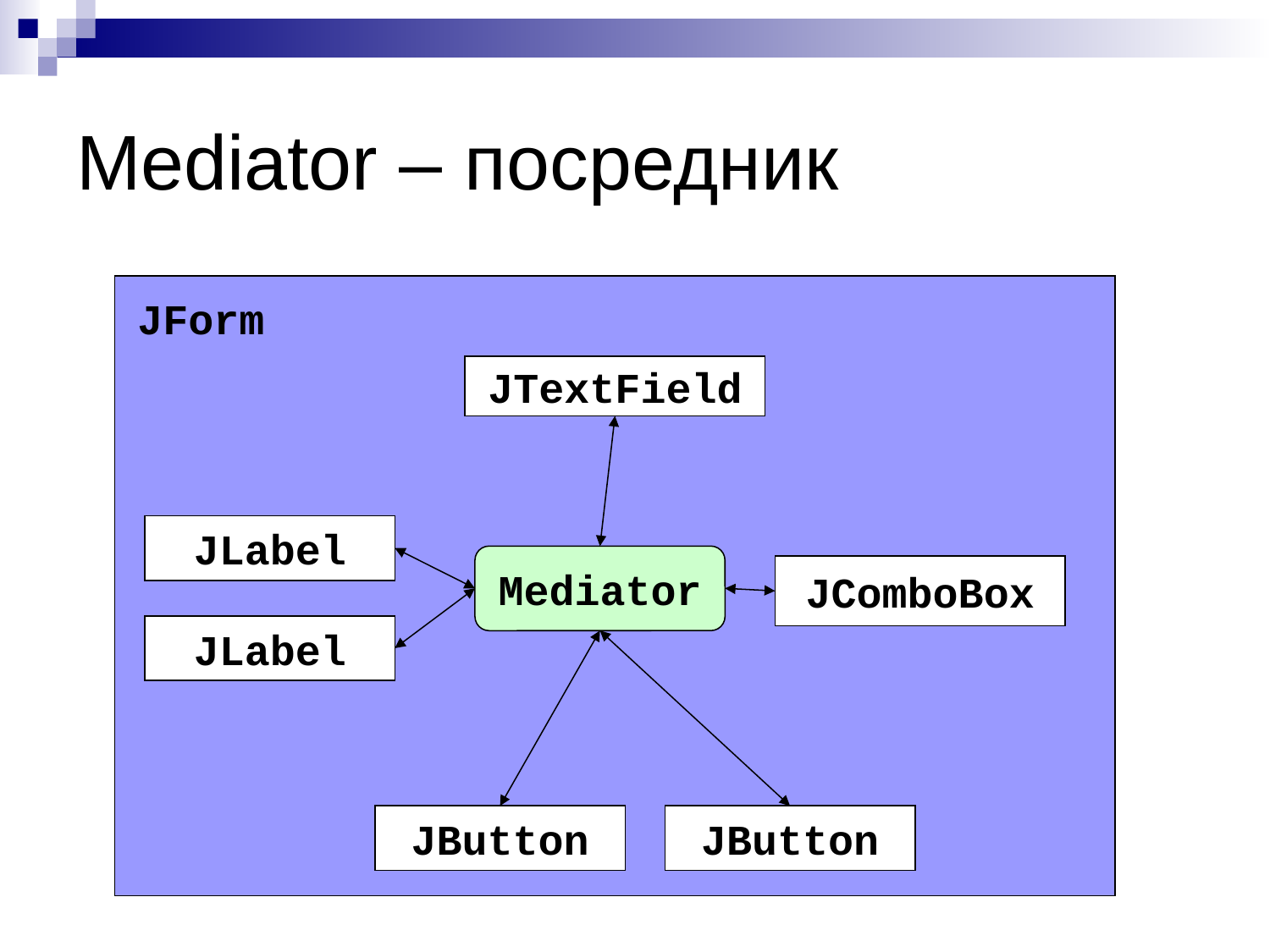

# Mediator – посредник

JForm
JTextField
JLabel
Mediator
JComboBox
JLabel
JButton
JButton